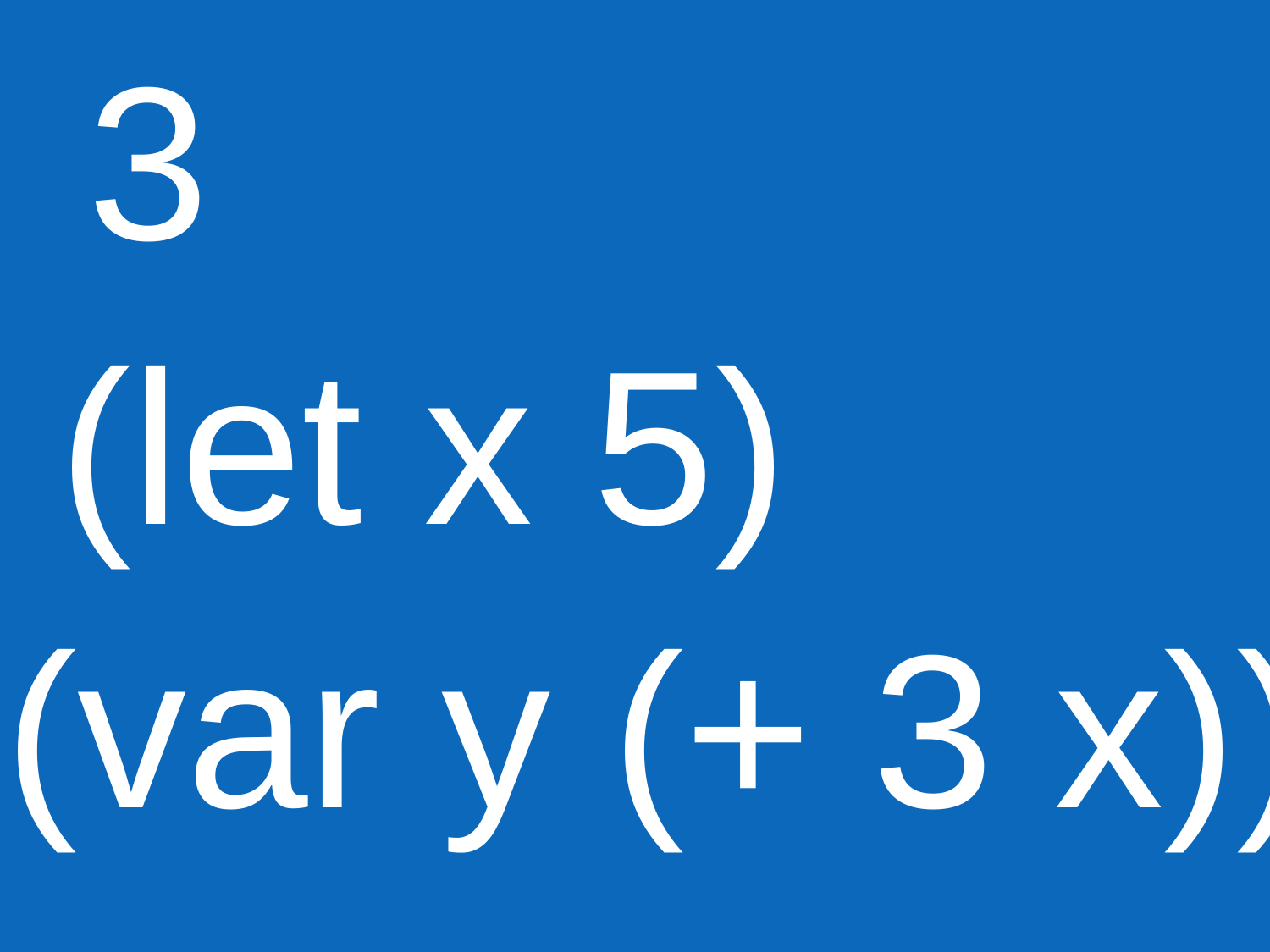

3
(let x 5)
(var y (+ 3 x))